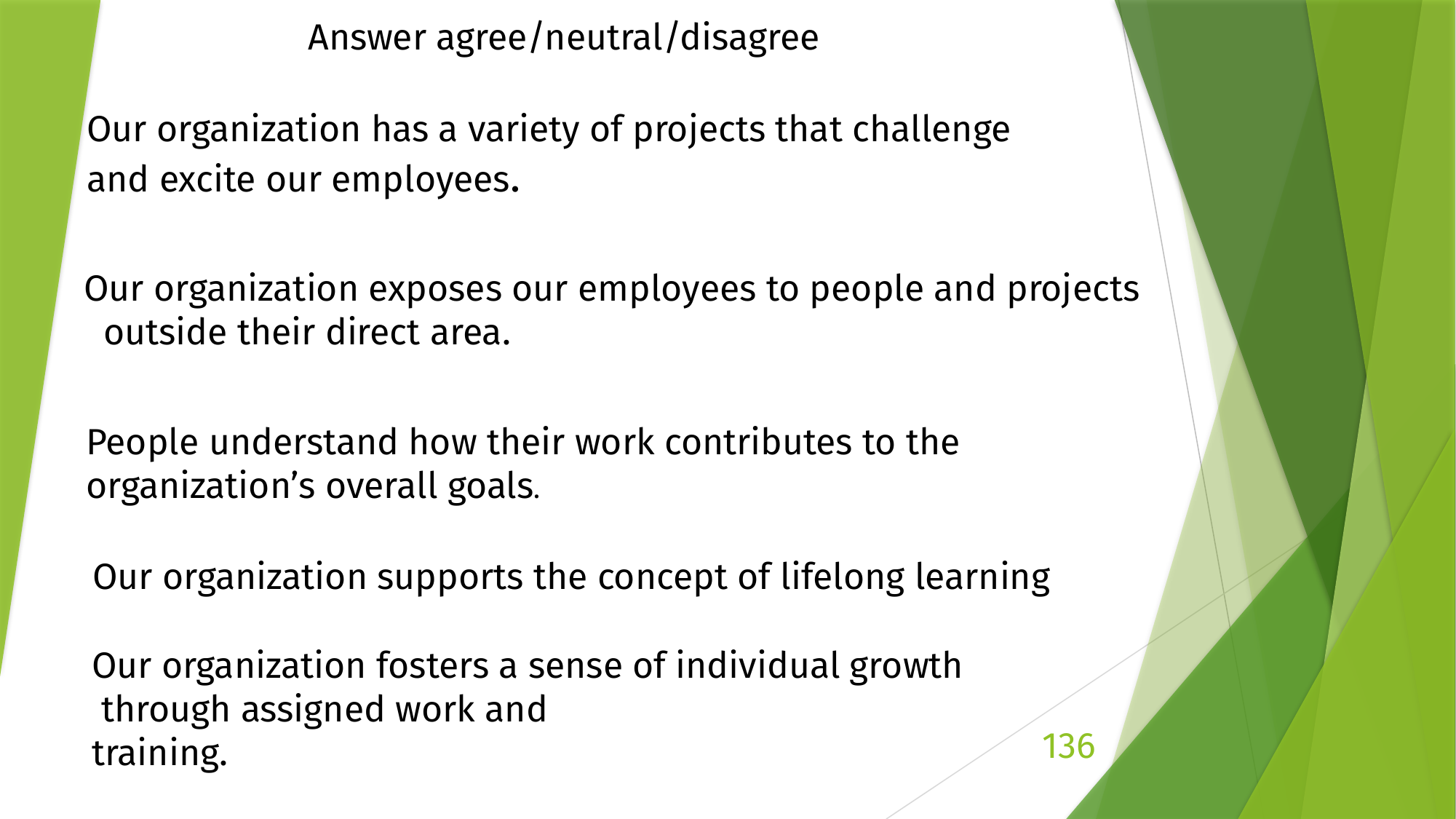

Answer agree/neutral/disagree
Our organization has a variety of projects that challenge
and excite our employees.
Our organization exposes our employees to people and projects
  outside their direct area.
People understand how their work contributes to the
organization’s overall goals.
Our organization supports the concept of lifelong learning
Our organization fosters a sense of individual growth
 through assigned work and
training.
136